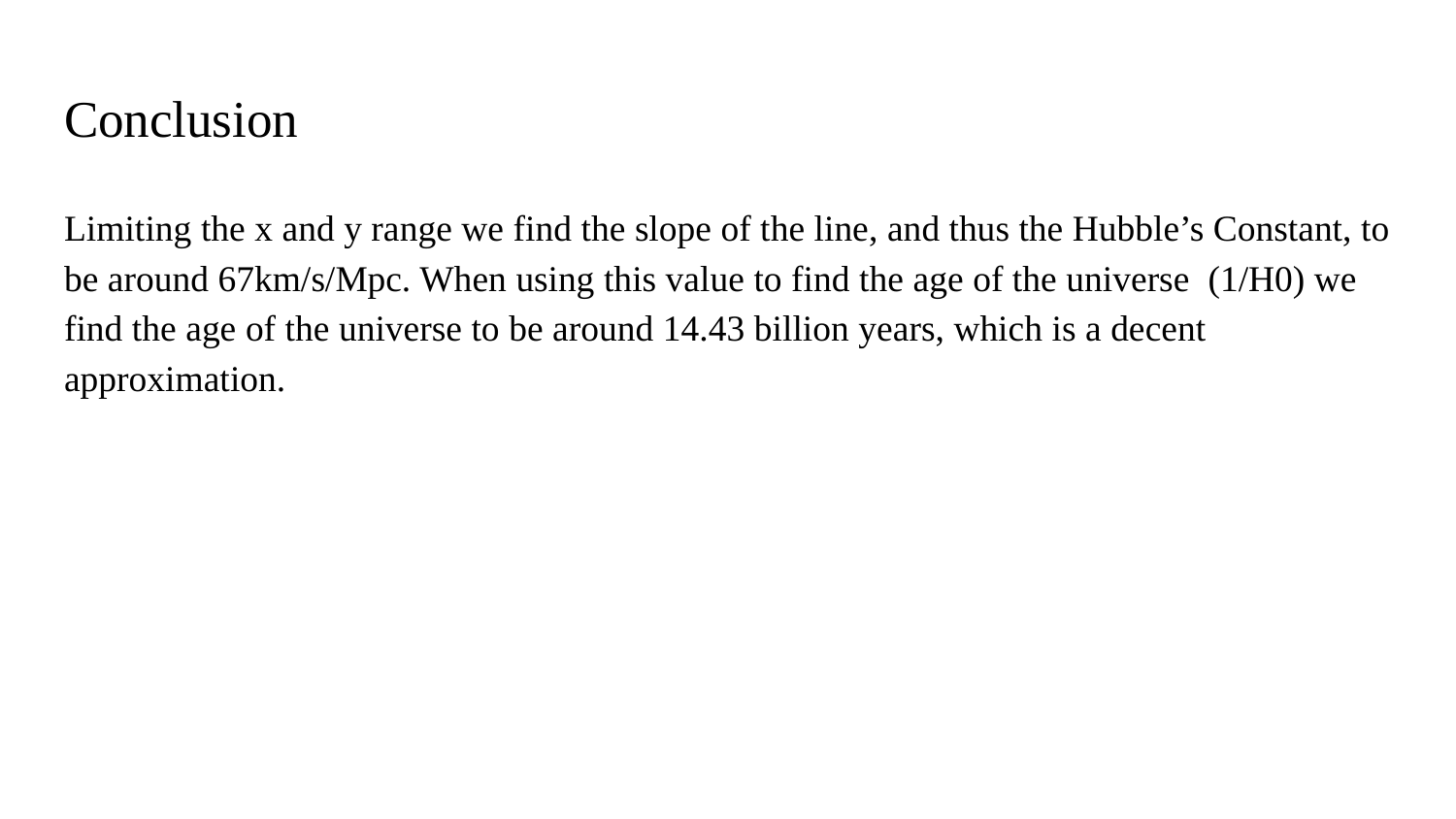

# Conclusion
Limiting the x and y range we find the slope of the line, and thus the Hubble’s Constant, to be around 67km/s/Mpc. When using this value to find the age of the universe  (1/H0) we find the age of the universe to be around 14.43 billion years, which is a decent approximation.